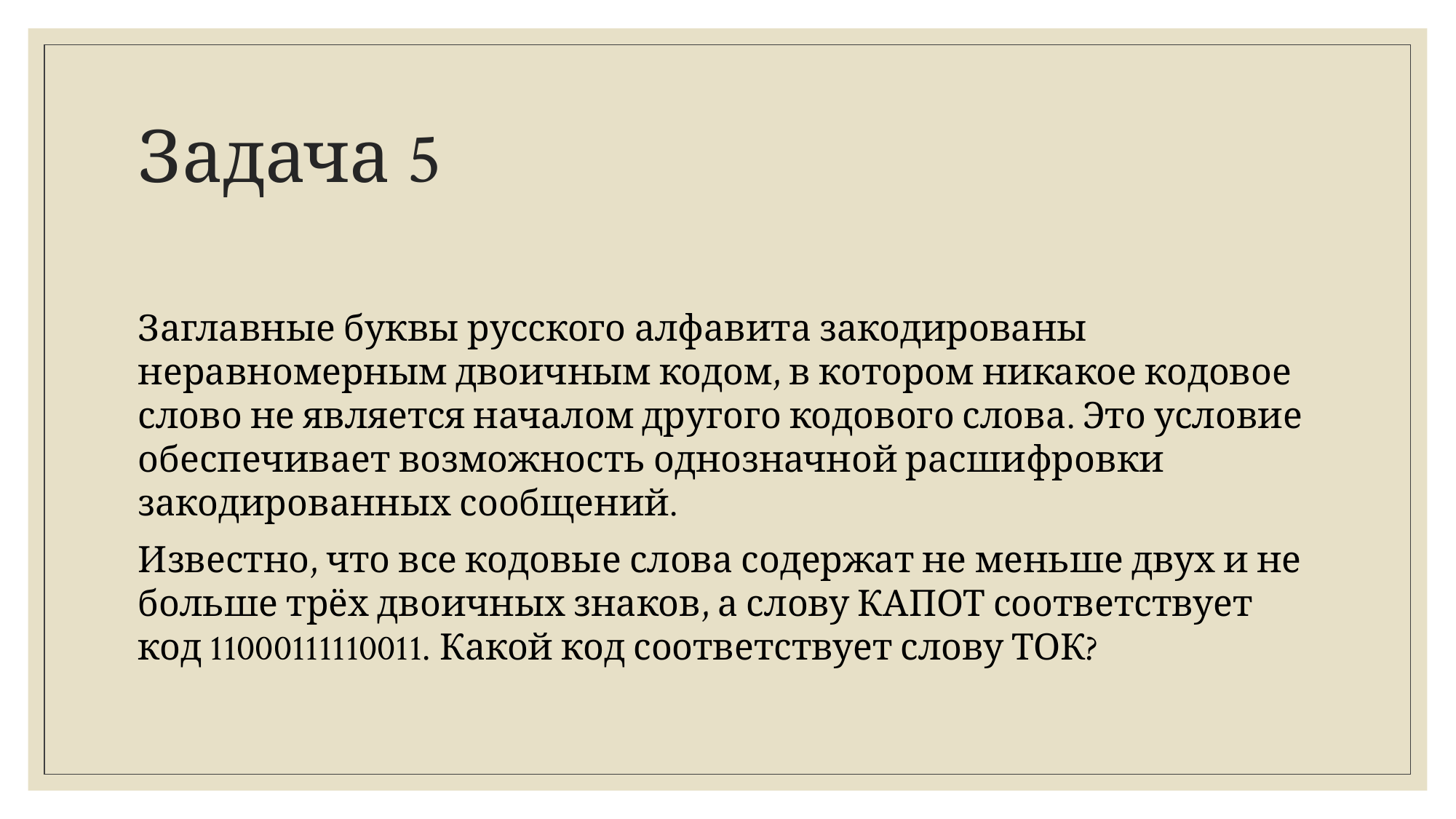

# Задача 5
Заглавные буквы русского алфавита закодированы неравномерным двоичным кодом, в котором никакое кодовое слово не является началом другого кодового слова. Это условие обеспечивает возможность однозначной расшифровки закодированных сообщений.
Известно, что все кодовые слова содержат не меньше двух и не больше трёх двоичных знаков, а слову КАПОТ соответствует код 11000111110011. Какой код соответствует слову ТОК?